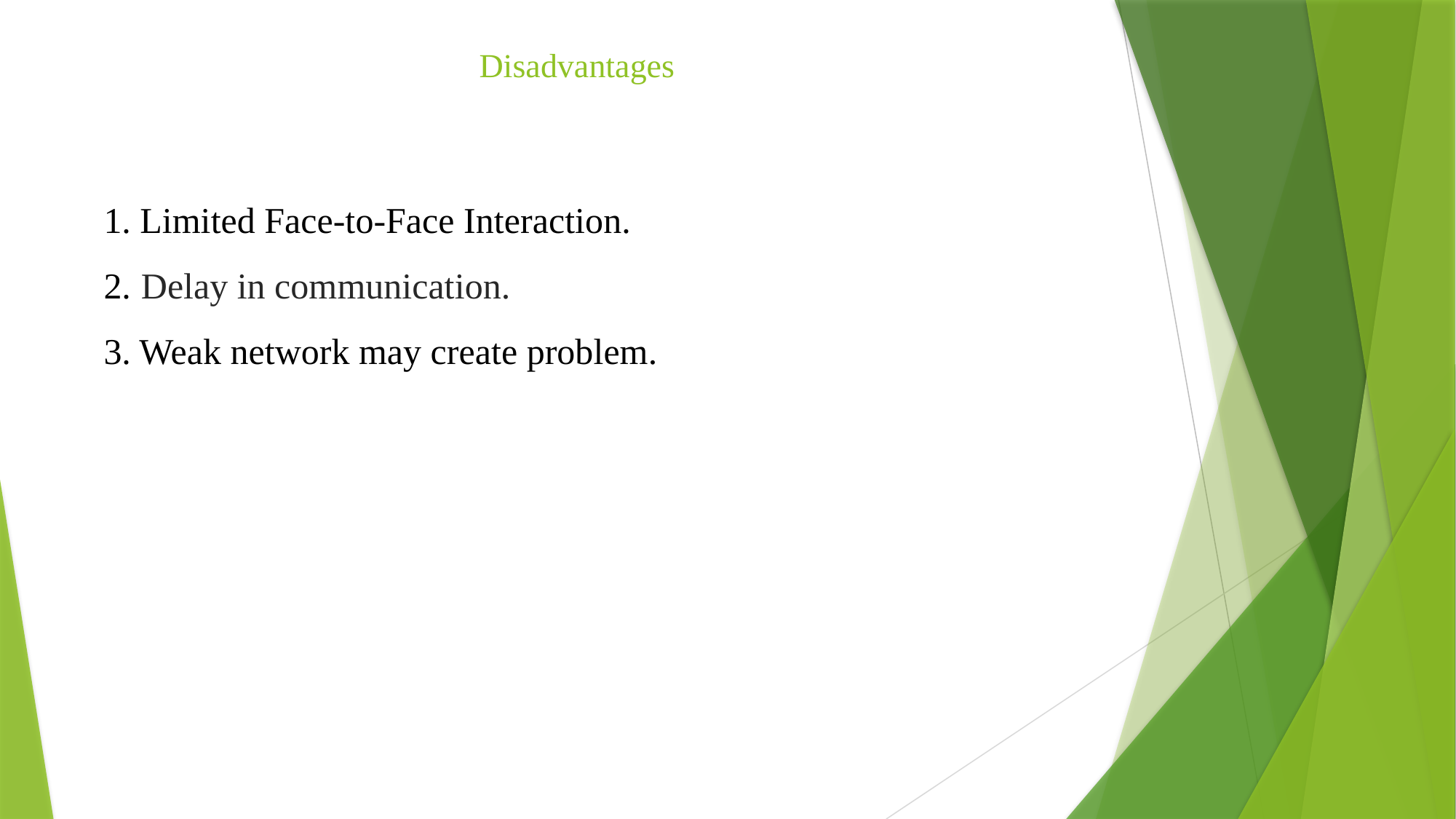

# Disadvantages

1. Limited Face-to-Face Interaction.
2. Delay in communication.
3. Weak network may create problem.